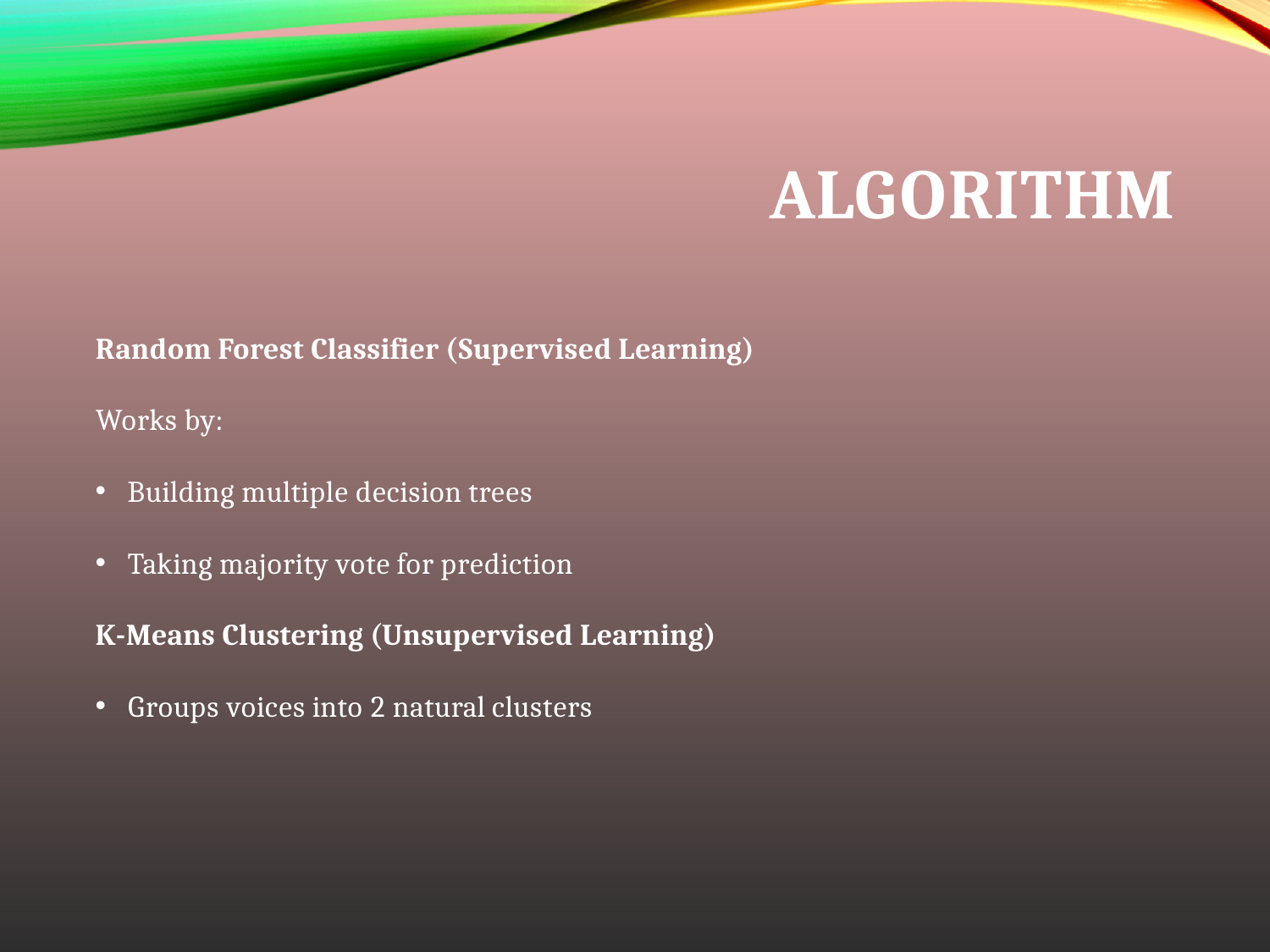

# Algorithm
Random Forest Classifier (Supervised Learning)
Works by:
Building multiple decision trees
Taking majority vote for prediction
K-Means Clustering (Unsupervised Learning)
Groups voices into 2 natural clusters